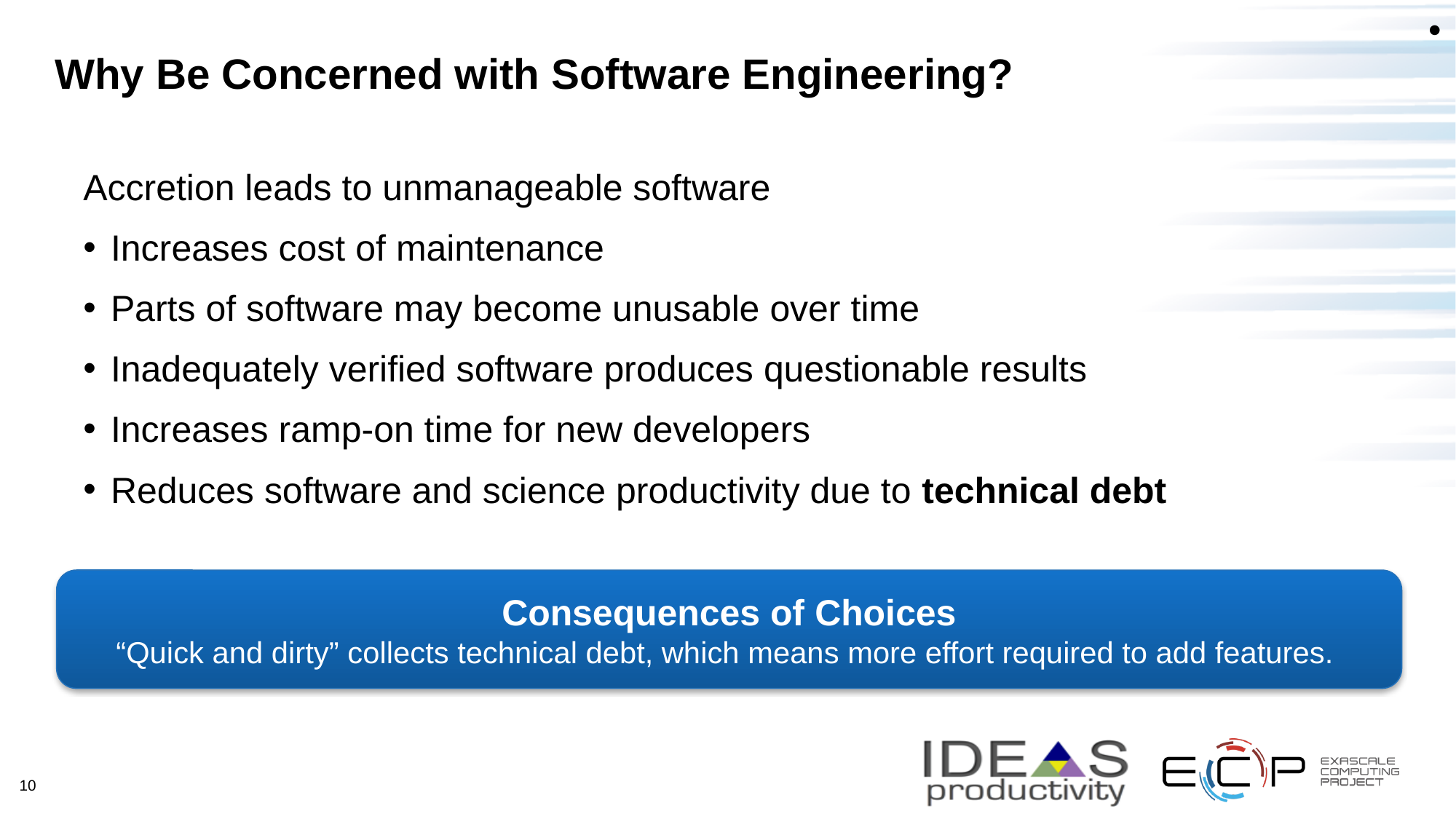

•
# Why Be Concerned with Software Engineering?
Accretion leads to unmanageable software
Increases cost of maintenance
Parts of software may become unusable over time
Inadequately verified software produces questionable results
Increases ramp-on time for new developers
Reduces software and science productivity due to technical debt

Consequences of Choices
“Quick and dirty” collects technical debt, which means more effort required to add features.